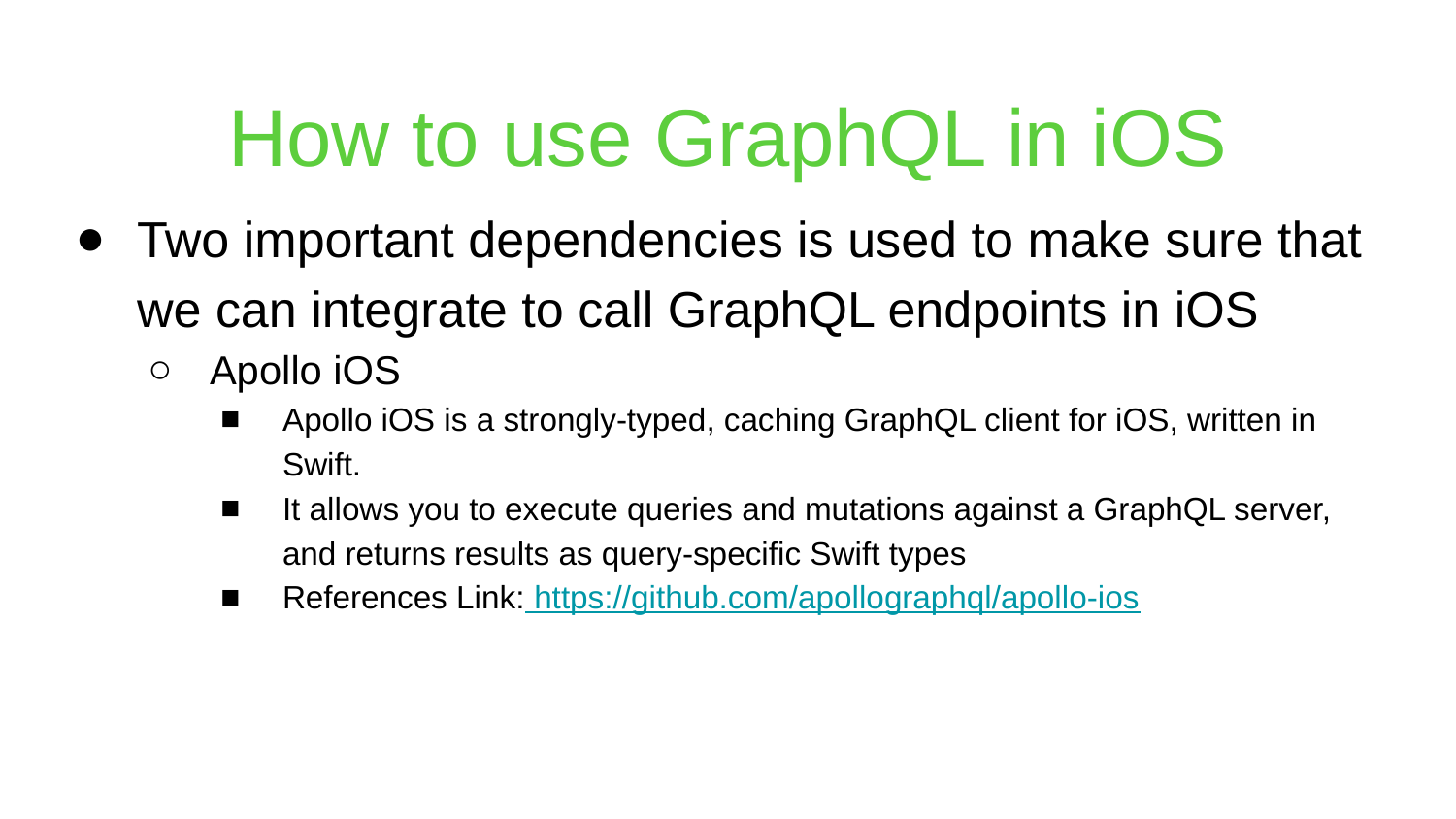

# How to use GraphQL in iOS
Two important dependencies is used to make sure that we can integrate to call GraphQL endpoints in iOS
Apollo iOS
Apollo iOS is a strongly-typed, caching GraphQL client for iOS, written in Swift.
It allows you to execute queries and mutations against a GraphQL server, and returns results as query-specific Swift types
References Link: https://github.com/apollographql/apollo-ios